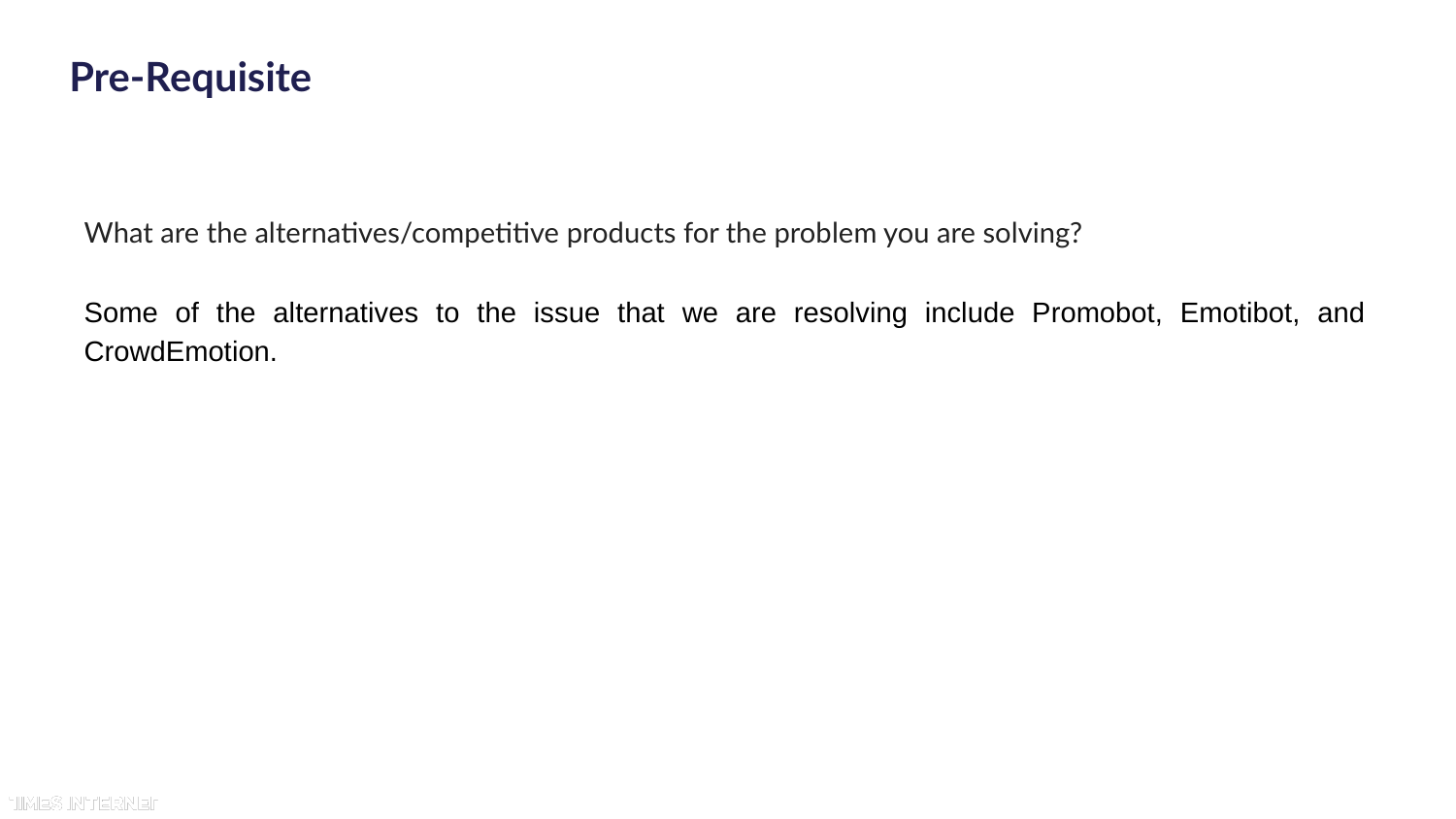

# Pre-Requisite
What are the alternatives/competitive products for the problem you are solving?
Some of the alternatives to the issue that we are resolving include Promobot, Emotibot, and CrowdEmotion.